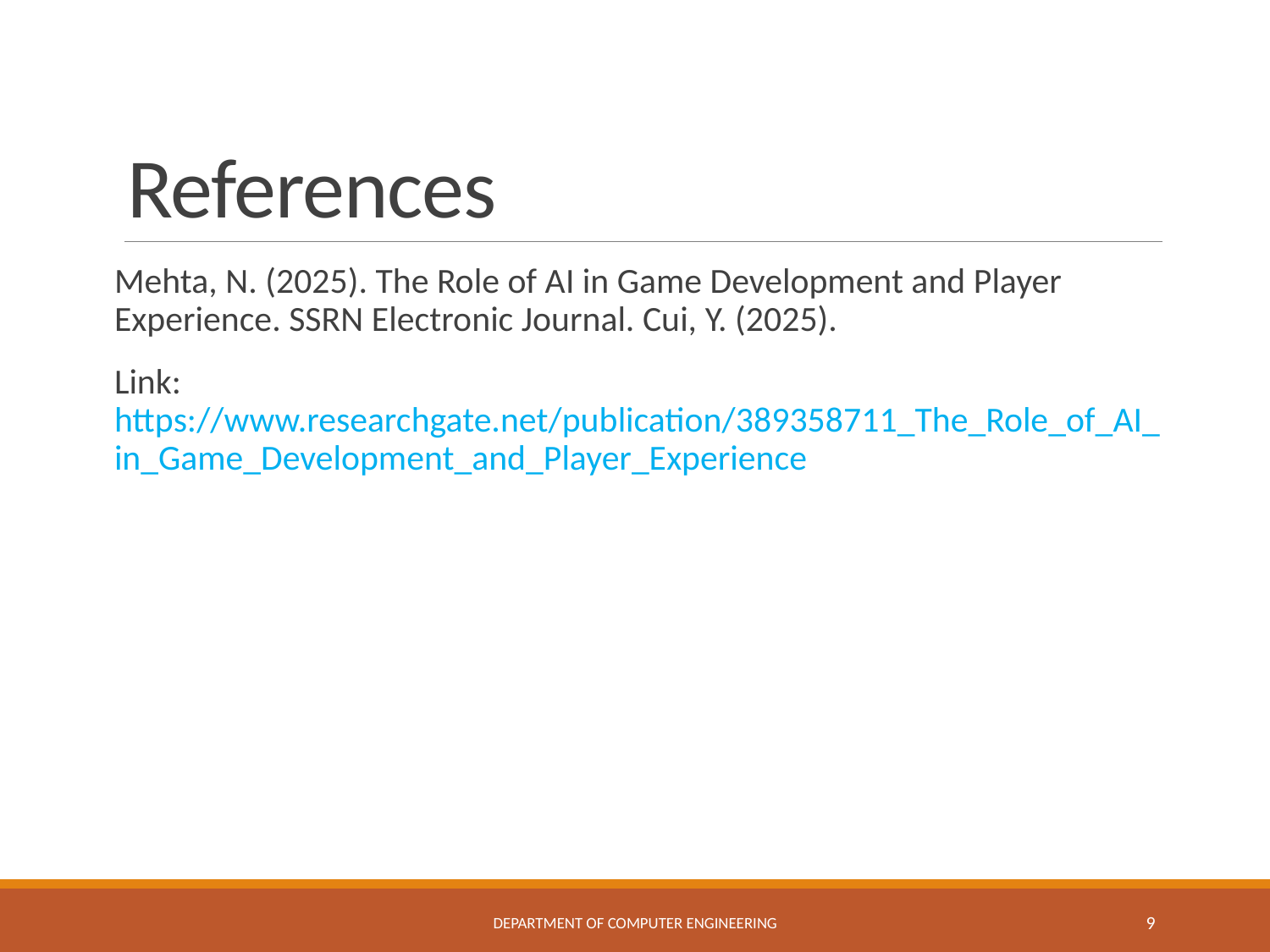

# References
Mehta, N. (2025). The Role of AI in Game Development and Player Experience. SSRN Electronic Journal. Cui, Y. (2025).
Link: https://www.researchgate.net/publication/389358711_The_Role_of_AI_in_Game_Development_and_Player_Experience
Department of Computer Engineering
9